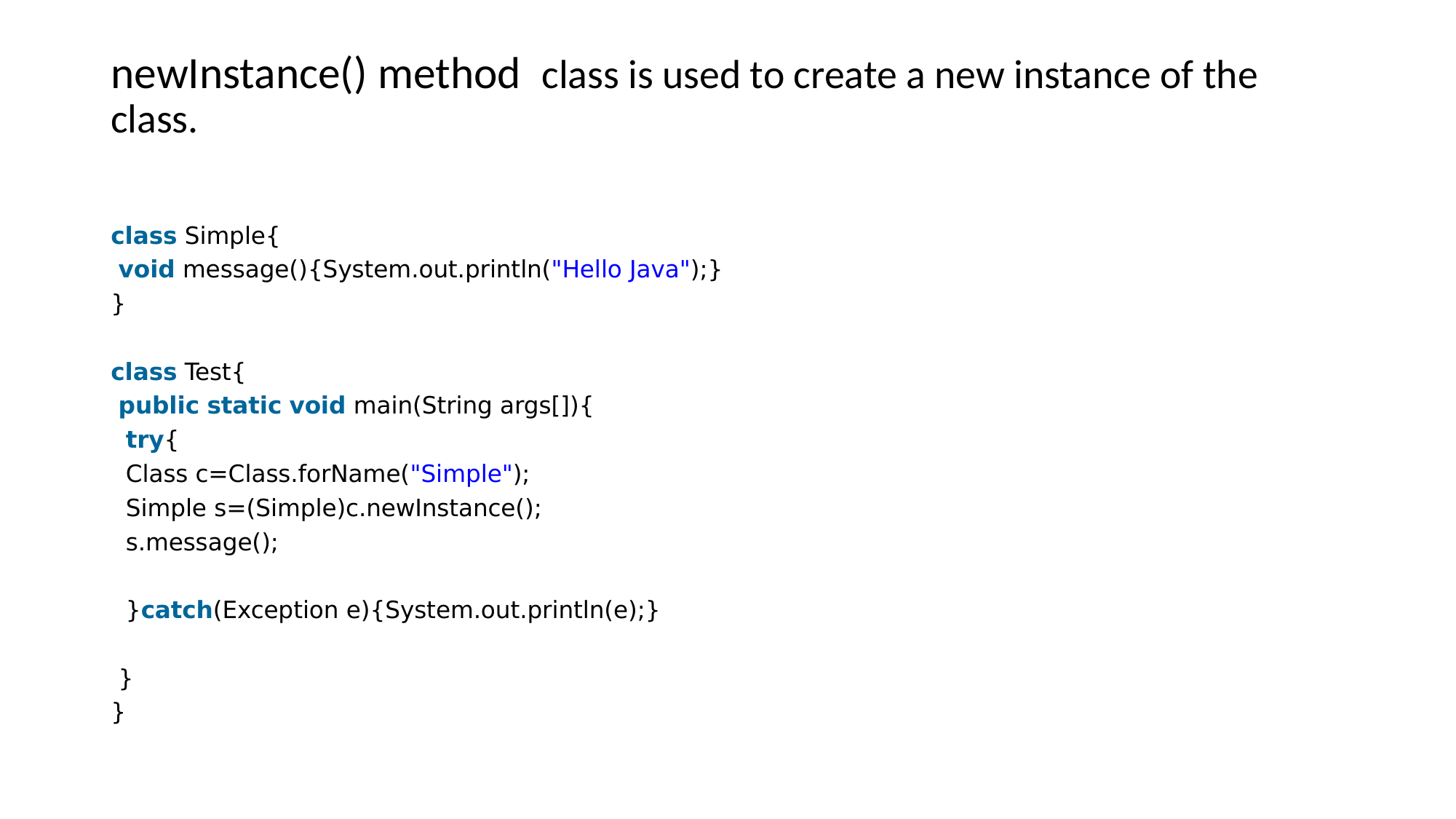

# newInstance() method  class is used to create a new instance of the class.
class Simple{
 void message(){System.out.println("Hello Java");}
}

class Test{
 public static void main(String args[]){
  try{
  Class c=Class.forName("Simple");
  Simple s=(Simple)c.newInstance();
  s.message();

  }catch(Exception e){System.out.println(e);}

 }
}